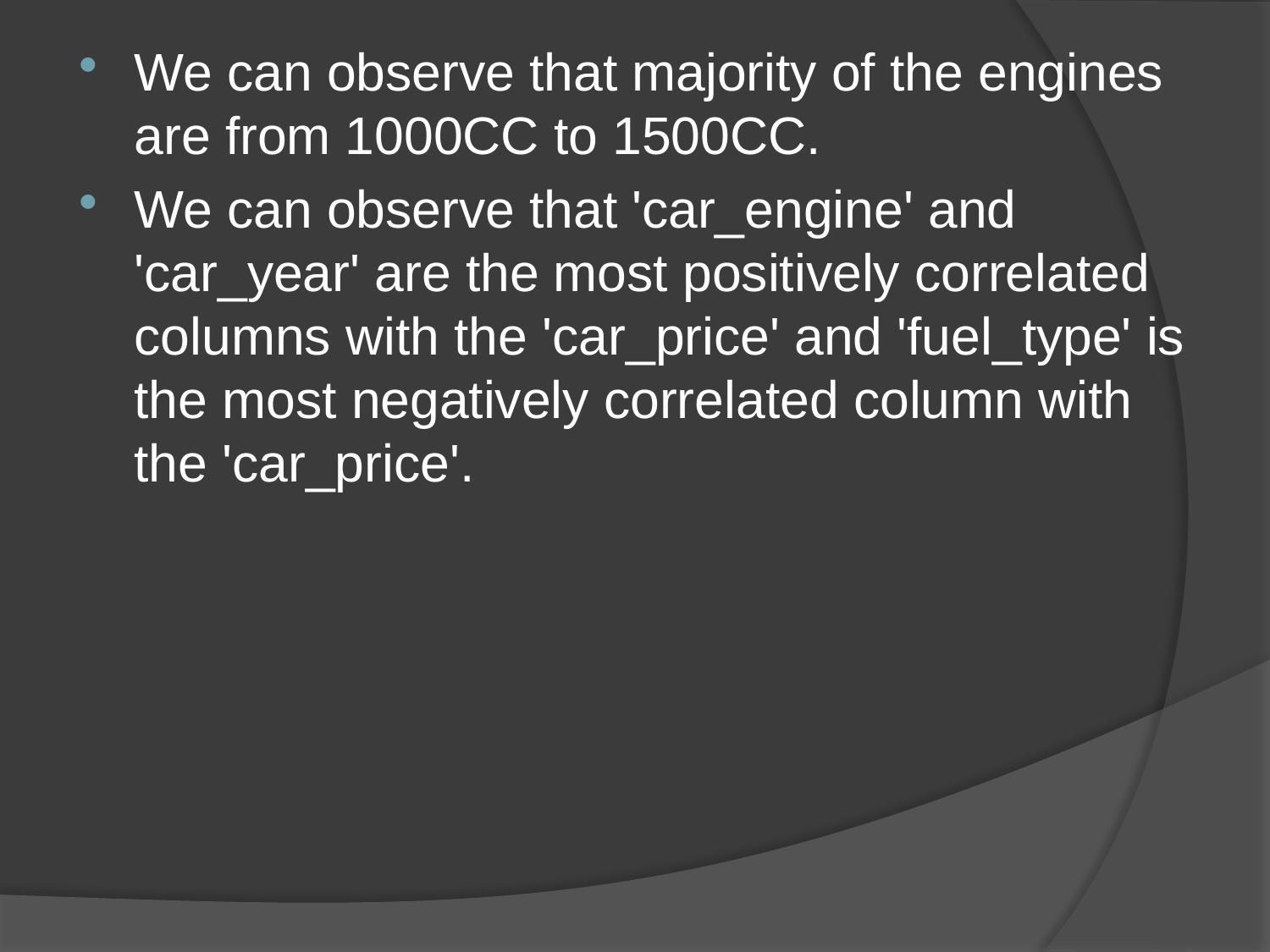

We can observe that majority of the engines are from 1000CC to 1500CC.
We can observe that 'car_engine' and 'car_year' are the most positively correlated columns with the 'car_price' and 'fuel_type' is the most negatively correlated column with the 'car_price'.